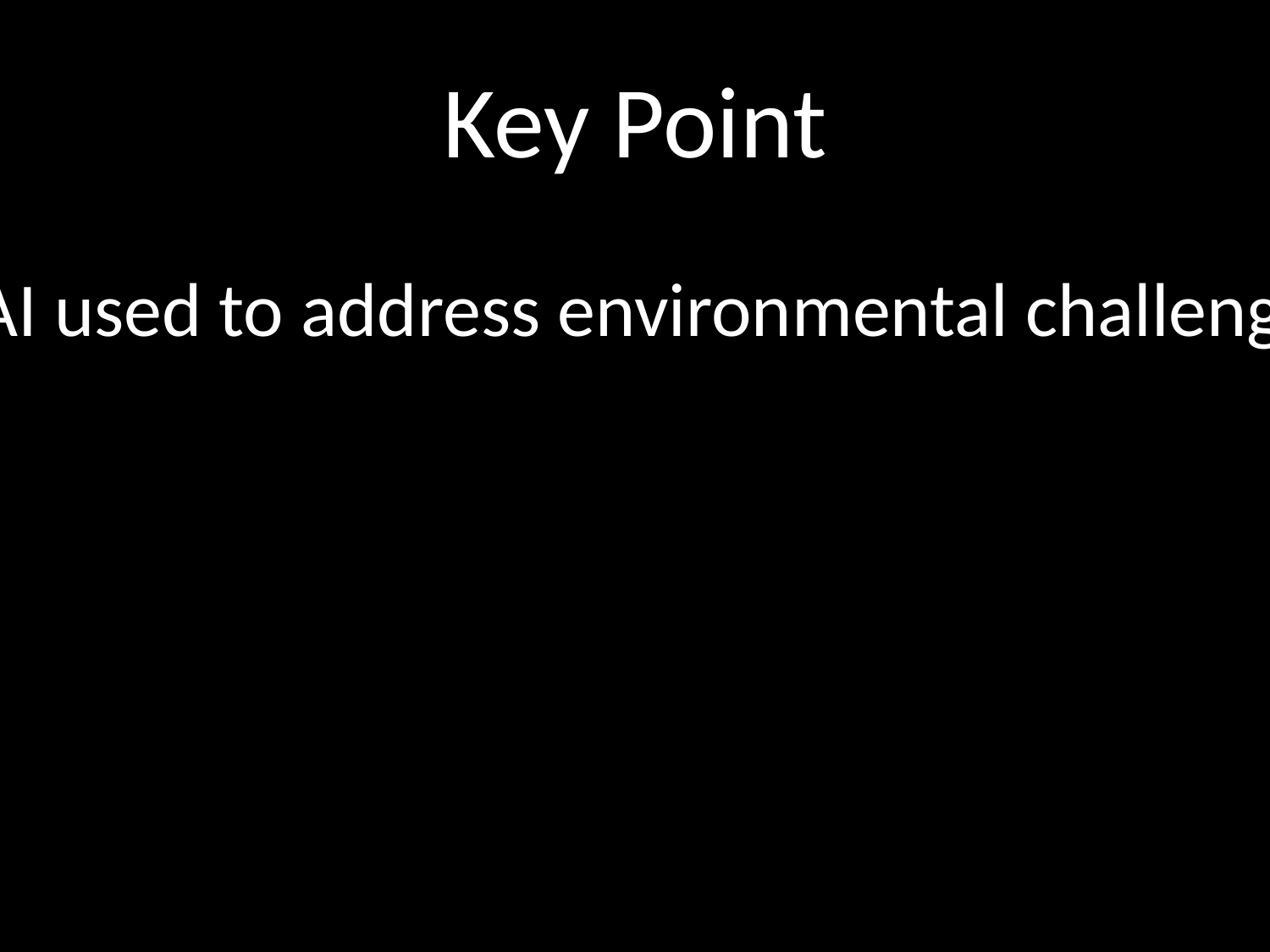

# Key Point
* AI used to address environmental challenges